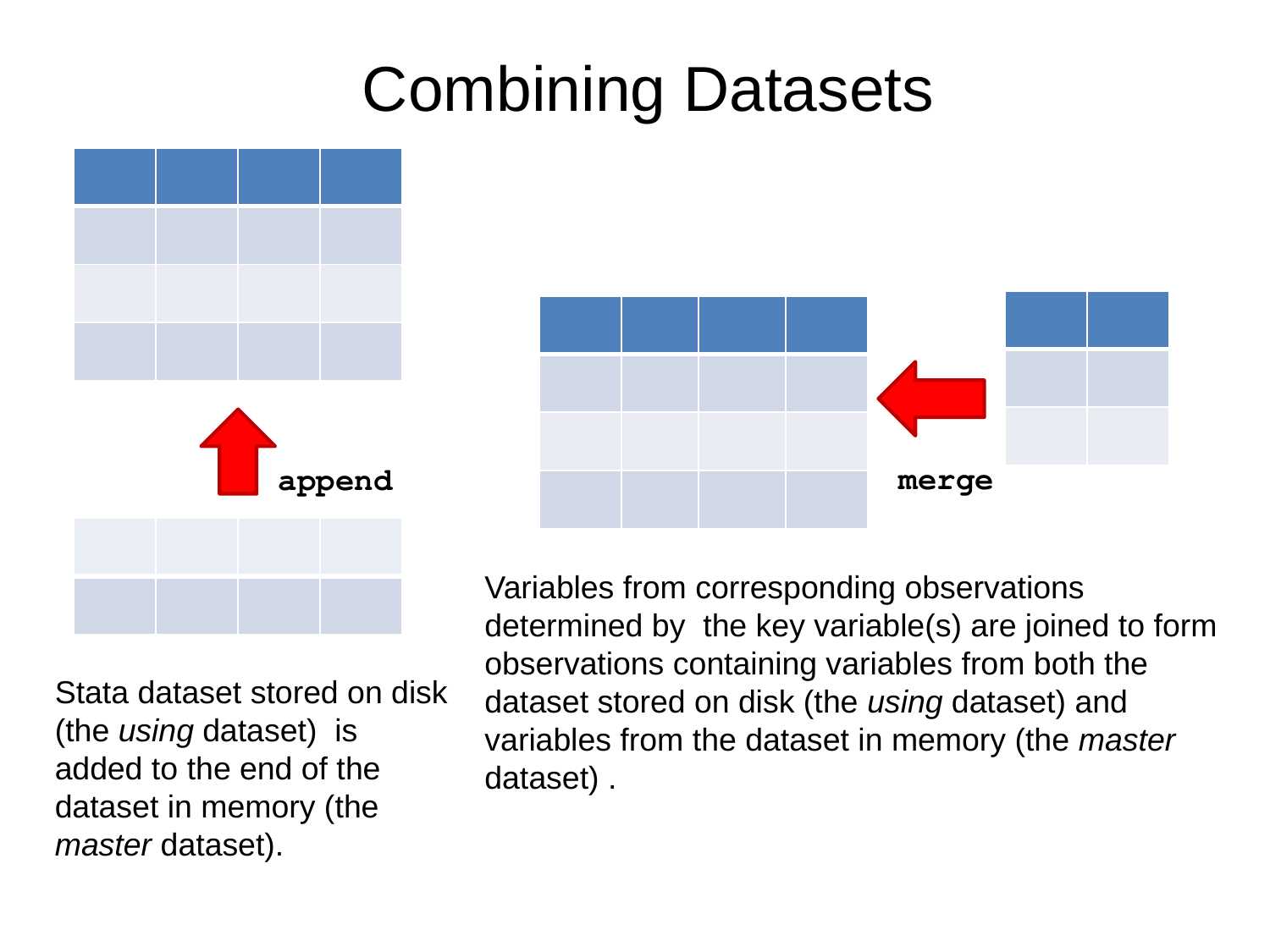

Combining Datasets
|  |  |  |  |
| --- | --- | --- | --- |
|  |  |  |  |
|  |  |  |  |
|  |  |  |  |
|  |  |
| --- | --- |
|  |  |
|  |  |
|  |  |  |  |
| --- | --- | --- | --- |
|  |  |  |  |
|  |  |  |  |
|  |  |  |  |

merge
append
|  |  |  |  |
| --- | --- | --- | --- |
|  |  |  |  |
Variables from corresponding observations  determined by  the key variable(s) are joined to form observations containing variables from both the dataset stored on disk (the using dataset) and variables from the dataset in memory (the master dataset) .
Stata dataset stored on disk (the using dataset)  is added to the end of the dataset in memory (the master dataset).